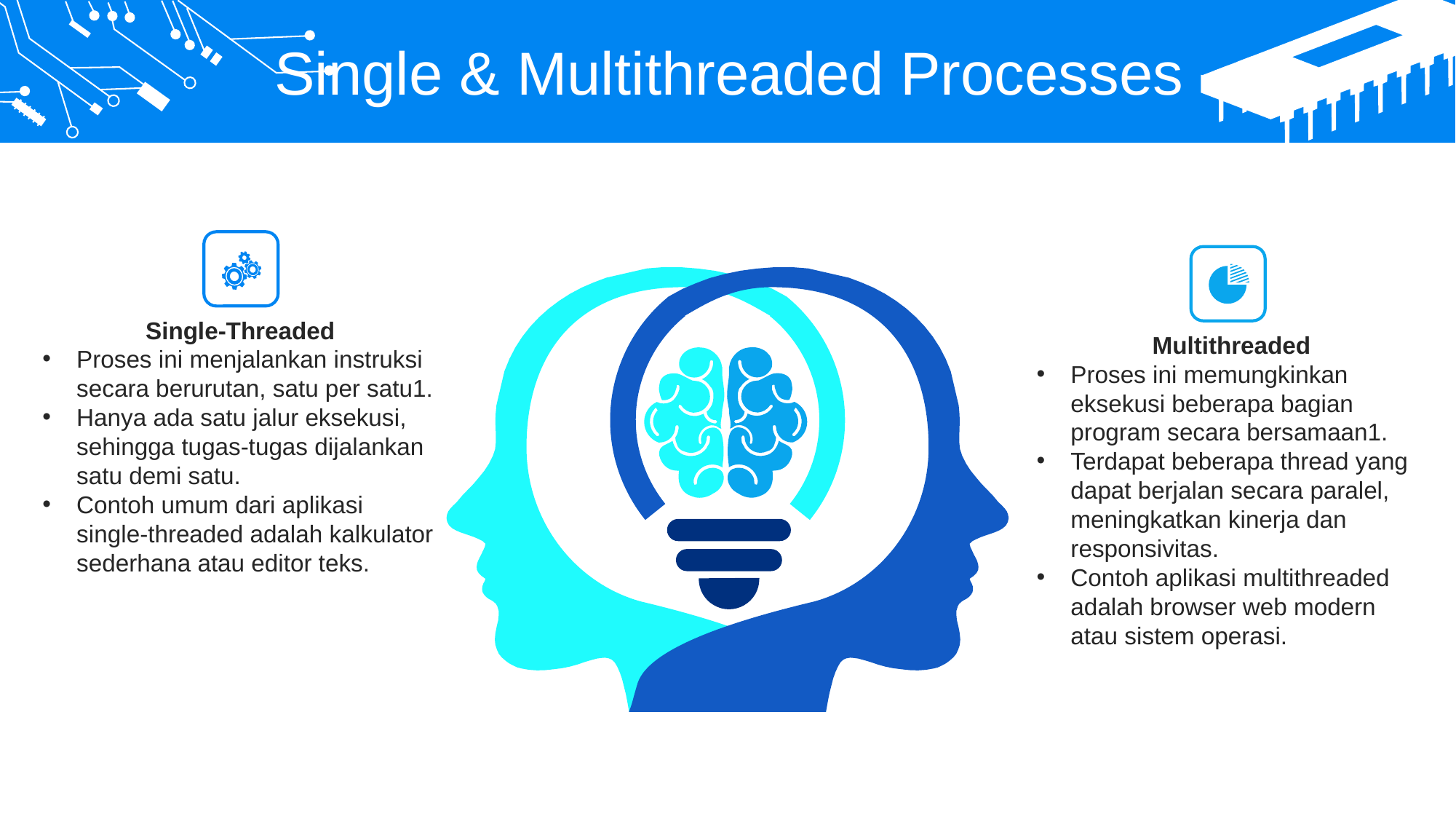

Single & Multithreaded Processes

Single-Threaded
Proses ini menjalankan instruksi secara berurutan, satu per satu1.
Hanya ada satu jalur eksekusi, sehingga tugas-tugas dijalankan satu demi satu.
Contoh umum dari aplikasi single-threaded adalah kalkulator sederhana atau editor teks.
Multithreaded
Proses ini memungkinkan eksekusi beberapa bagian program secara bersamaan1.
Terdapat beberapa thread yang dapat berjalan secara paralel, meningkatkan kinerja dan responsivitas.
Contoh aplikasi multithreaded adalah browser web modern atau sistem operasi.